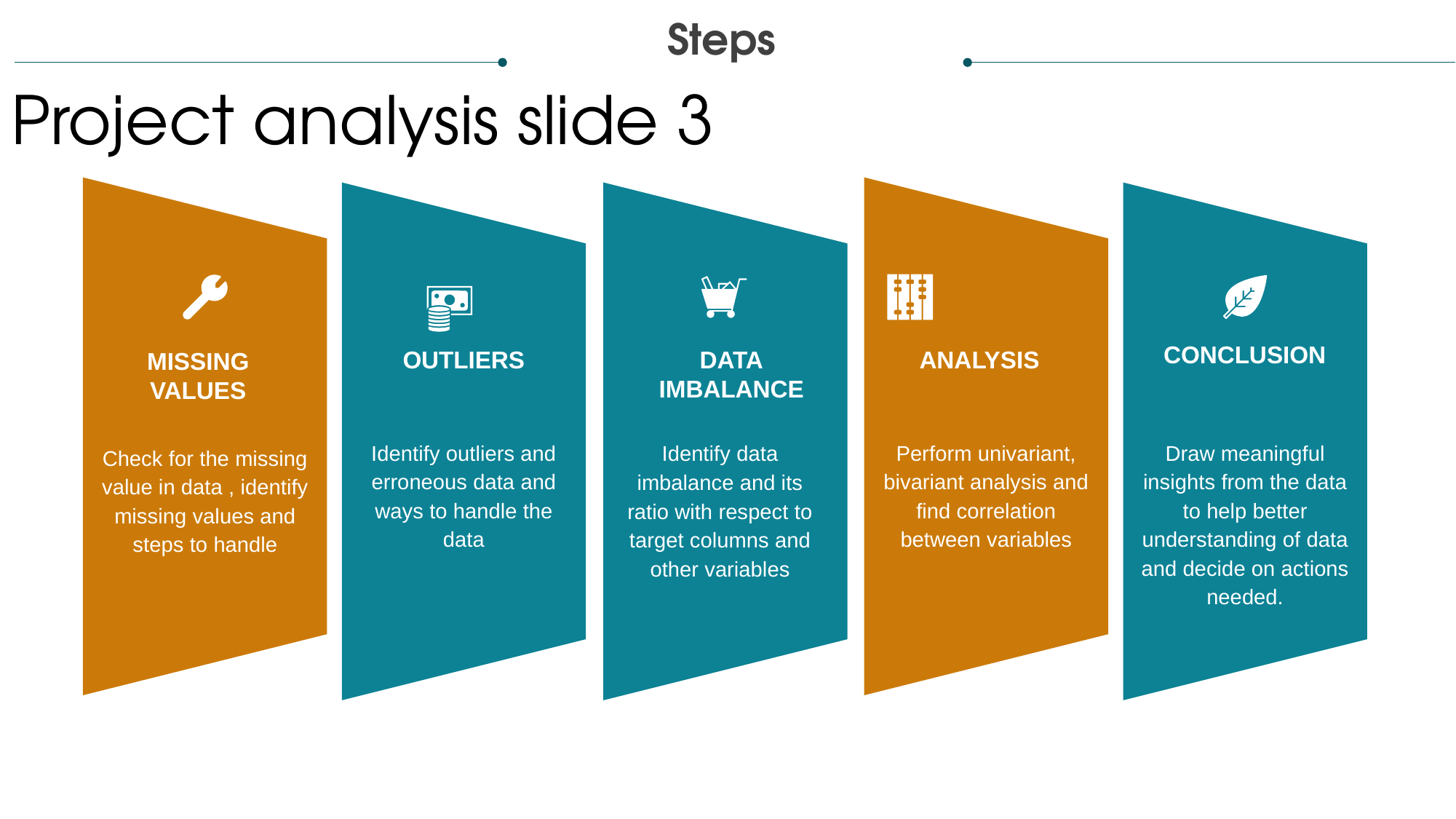

Steps
Project analysis slide 3

CONCLUSION
OUTLIERS
DATA
IMBALANCE
ANALYSIS
MISSING
VALUES
Identify outliers and erroneous data and ways to handle the data

Perform univariant, bivariant analysis and find correlation between variables
Draw meaningful insights from the data to help better understanding of data and decide on actions needed.
Identify data imbalance and its ratio with respect to target columns and other variables
Check for the missing value in data , identify missing values and steps to handle